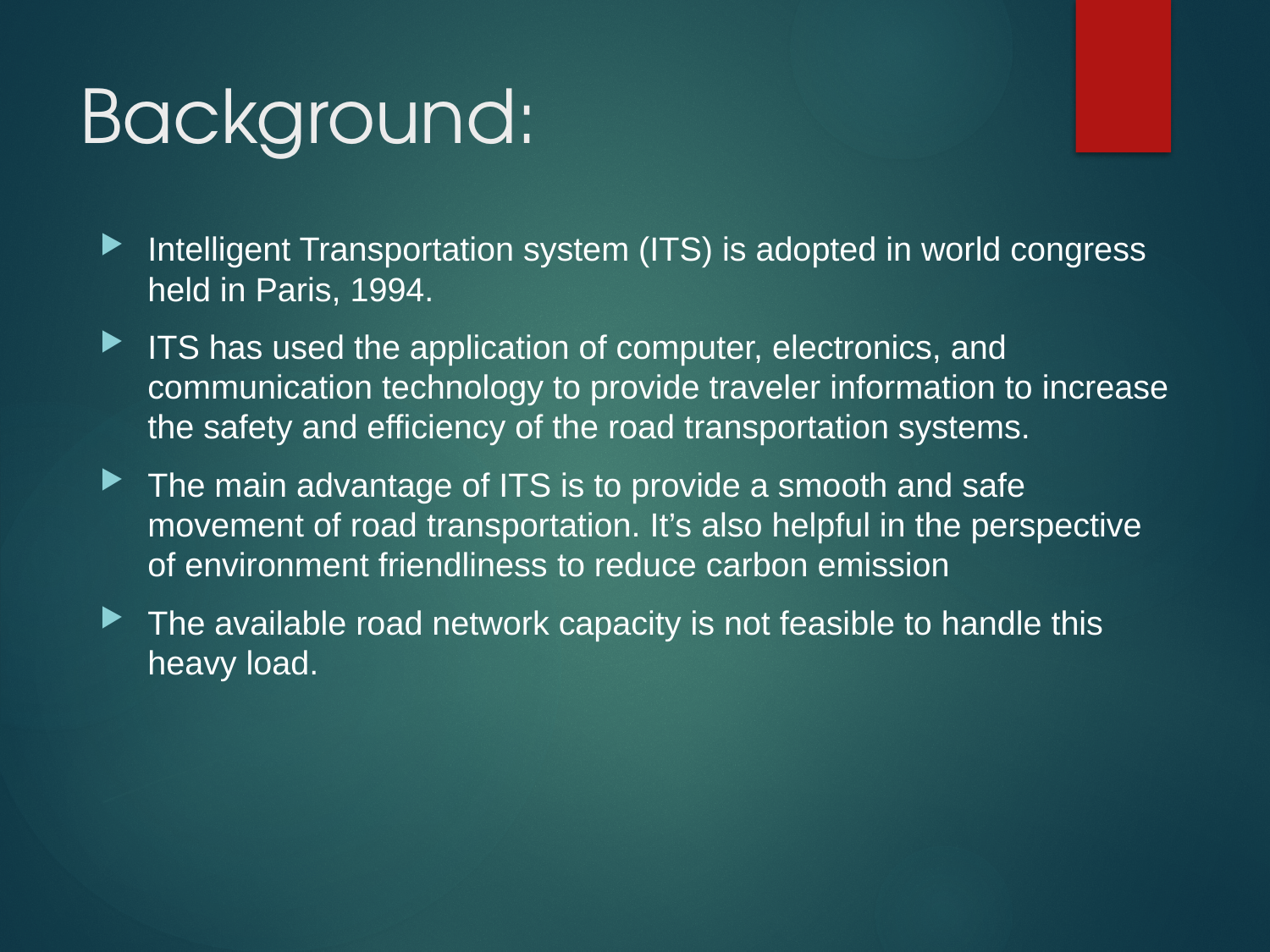

# Background:
Intelligent Transportation system (ITS) is adopted in world congress held in Paris, 1994.
ITS has used the application of computer, electronics, and communication technology to provide traveler information to increase the safety and efficiency of the road transportation systems.
The main advantage of ITS is to provide a smooth and safe movement of road transportation. It’s also helpful in the perspective of environment friendliness to reduce carbon emission
The available road network capacity is not feasible to handle this heavy load.